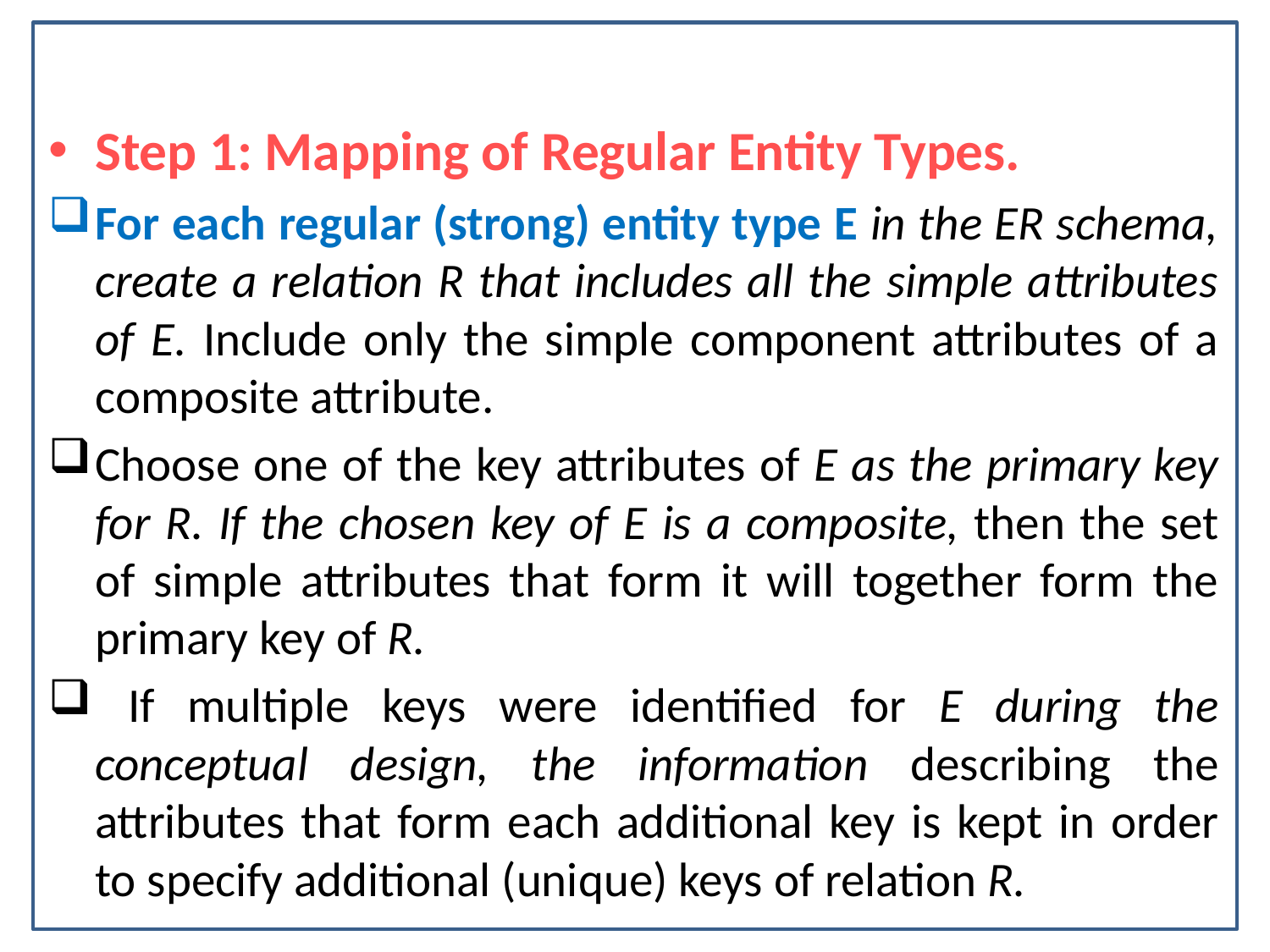

Step 1: Mapping of Regular Entity Types.
For each regular (strong) entity type E in the ER schema, create a relation R that includes all the simple attributes of E. Include only the simple component attributes of a composite attribute.
Choose one of the key attributes of E as the primary key for R. If the chosen key of E is a composite, then the set of simple attributes that form it will together form the primary key of R.
 If multiple keys were identified for E during the conceptual design, the information describing the attributes that form each additional key is kept in order to specify additional (unique) keys of relation R.